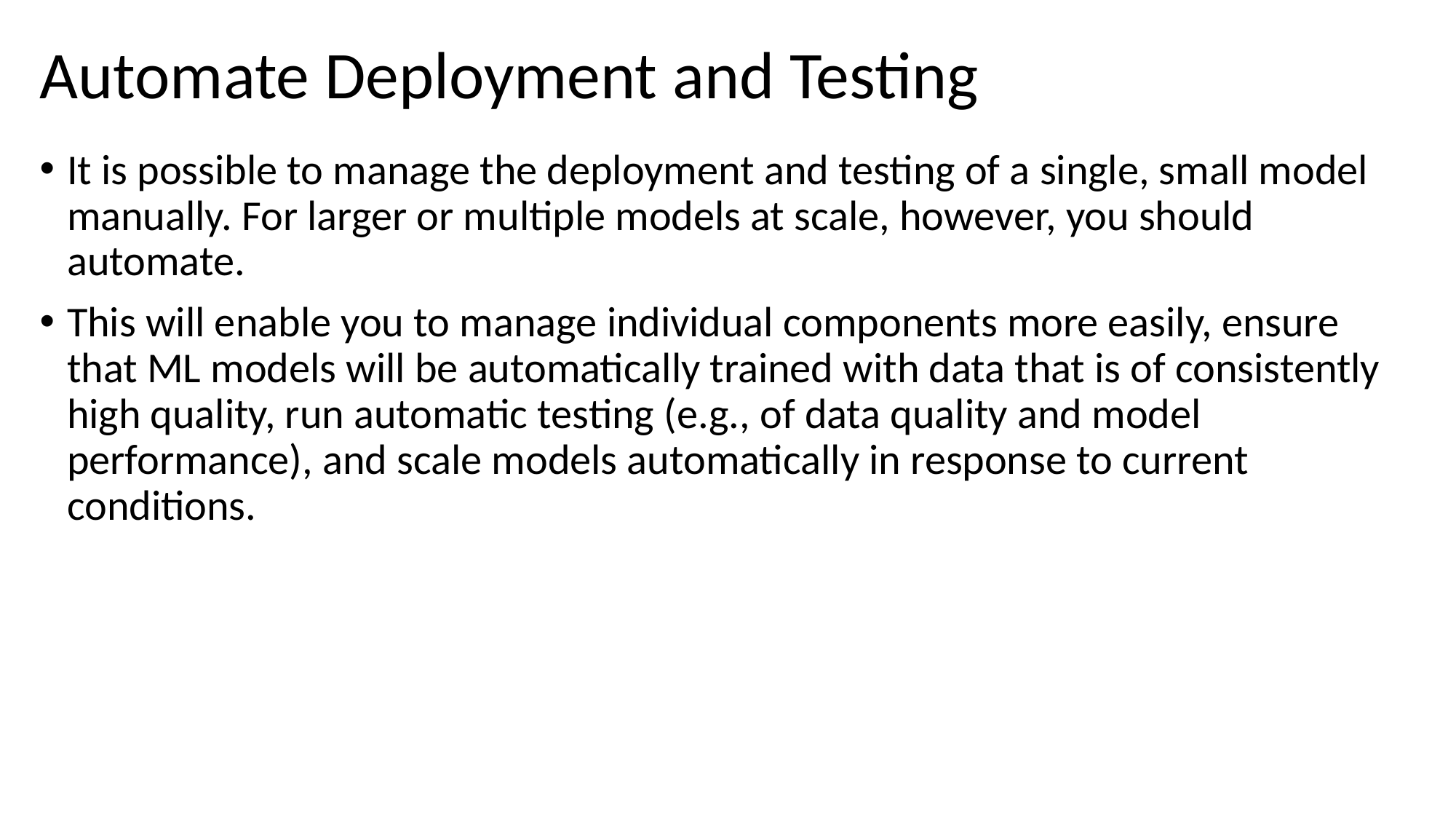

# Automate Deployment and Testing
It is possible to manage the deployment and testing of a single, small model manually. For larger or multiple models at scale, however, you should automate.
This will enable you to manage individual components more easily, ensure that ML models will be automatically trained with data that is of consistently high quality, run automatic testing (e.g., of data quality and model performance), and scale models automatically in response to current conditions.